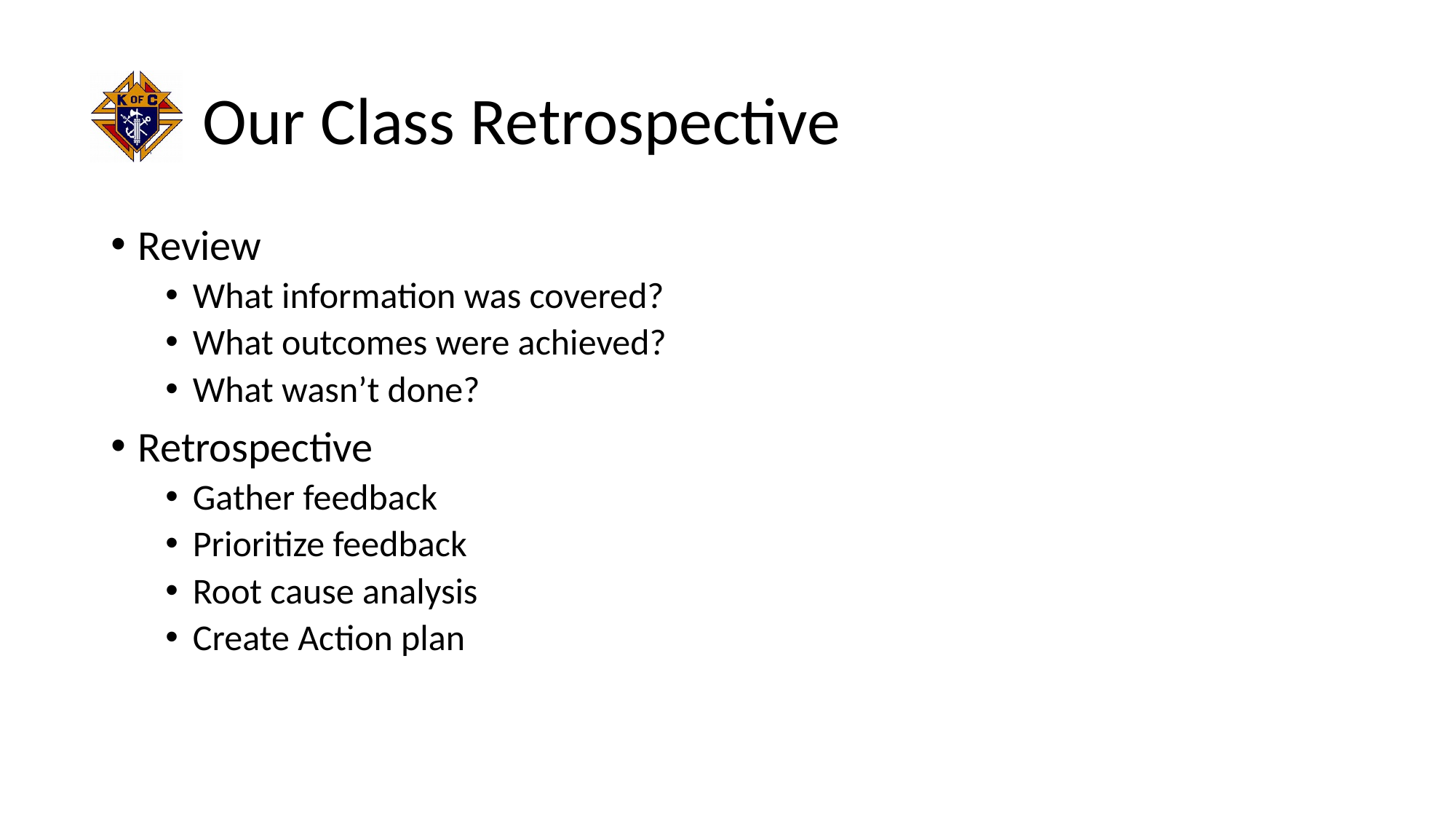

# Our Class Retrospective
Review
What information was covered?
What outcomes were achieved?
What wasn’t done?
Retrospective
Gather feedback
Prioritize feedback
Root cause analysis
Create Action plan